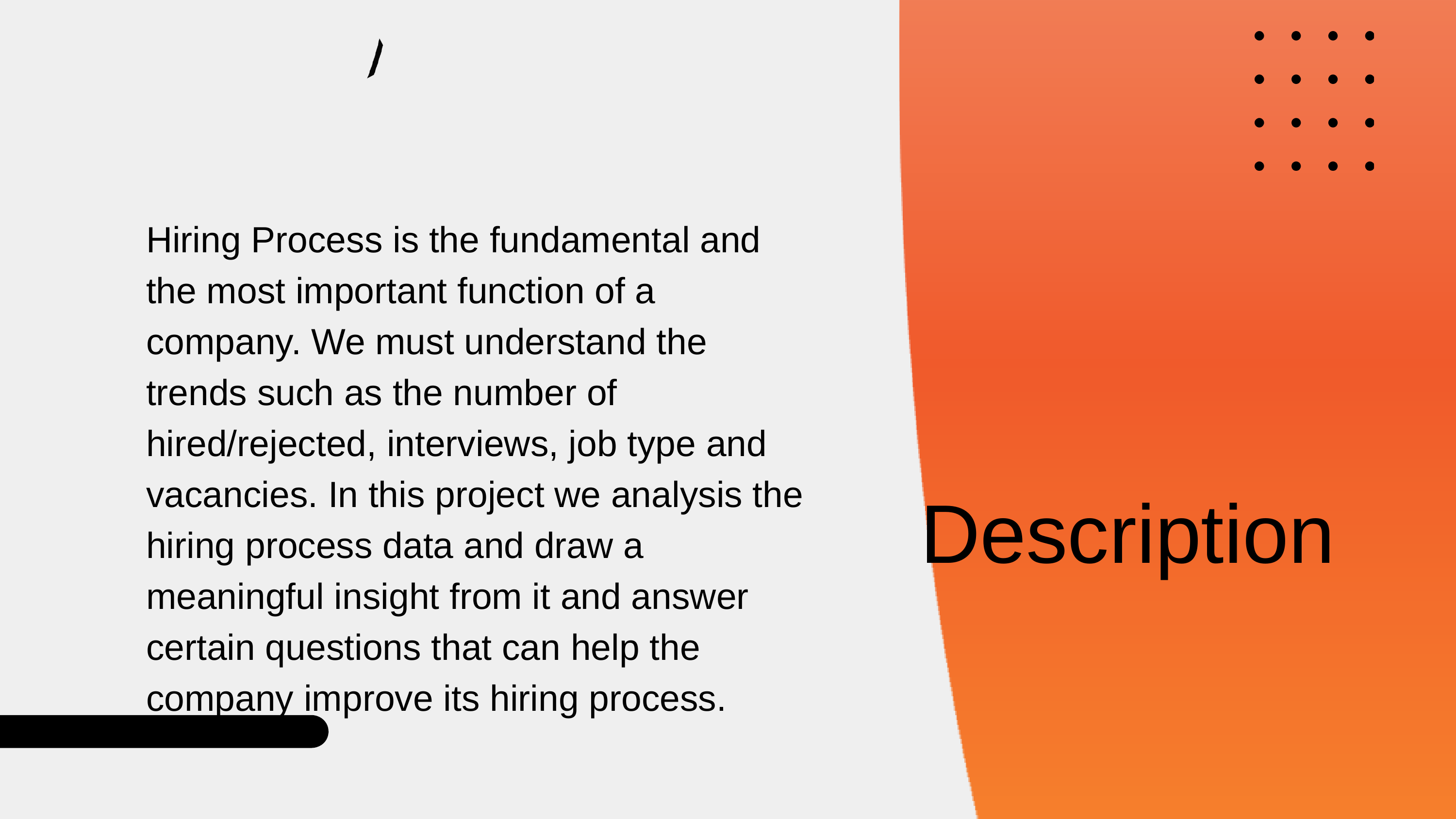

Hiring Process is the fundamental and the most important function of a company. We must understand the trends such as the number of hired/rejected, interviews, job type and vacancies. In this project we analysis the hiring process data and draw a meaningful insight from it and answer certain questions that can help the company improve its hiring process.

Description